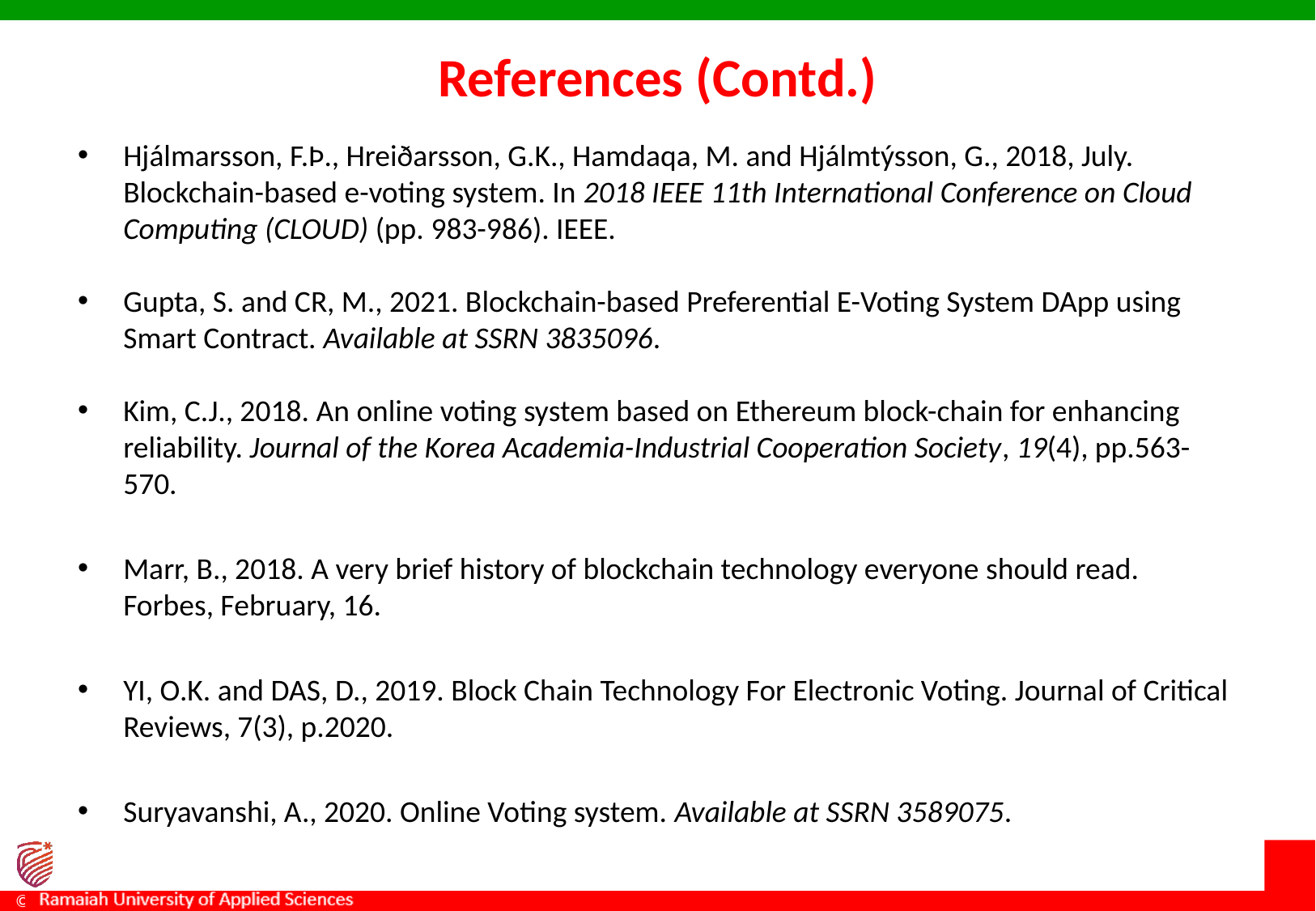

# References (Contd.)
Hjálmarsson, F.Þ., Hreiðarsson, G.K., Hamdaqa, M. and Hjálmtýsson, G., 2018, July. Blockchain-based e-voting system. In 2018 IEEE 11th International Conference on Cloud Computing (CLOUD) (pp. 983-986). IEEE.

Gupta, S. and CR, M., 2021. Blockchain-based Preferential E-Voting System DApp using Smart Contract. Available at SSRN 3835096.

Kim, C.J., 2018. An online voting system based on Ethereum block-chain for enhancing reliability. Journal of the Korea Academia-Industrial Cooperation Society, 19(4), pp.563-570.

Marr, B., 2018. A very brief history of blockchain technology everyone should read. Forbes, February, 16.

YI, O.K. and DAS, D., 2019. Block Chain Technology For Electronic Voting. Journal of Critical Reviews, 7(3), p.2020.

Suryavanshi, A., 2020. Online Voting system. Available at SSRN 3589075.